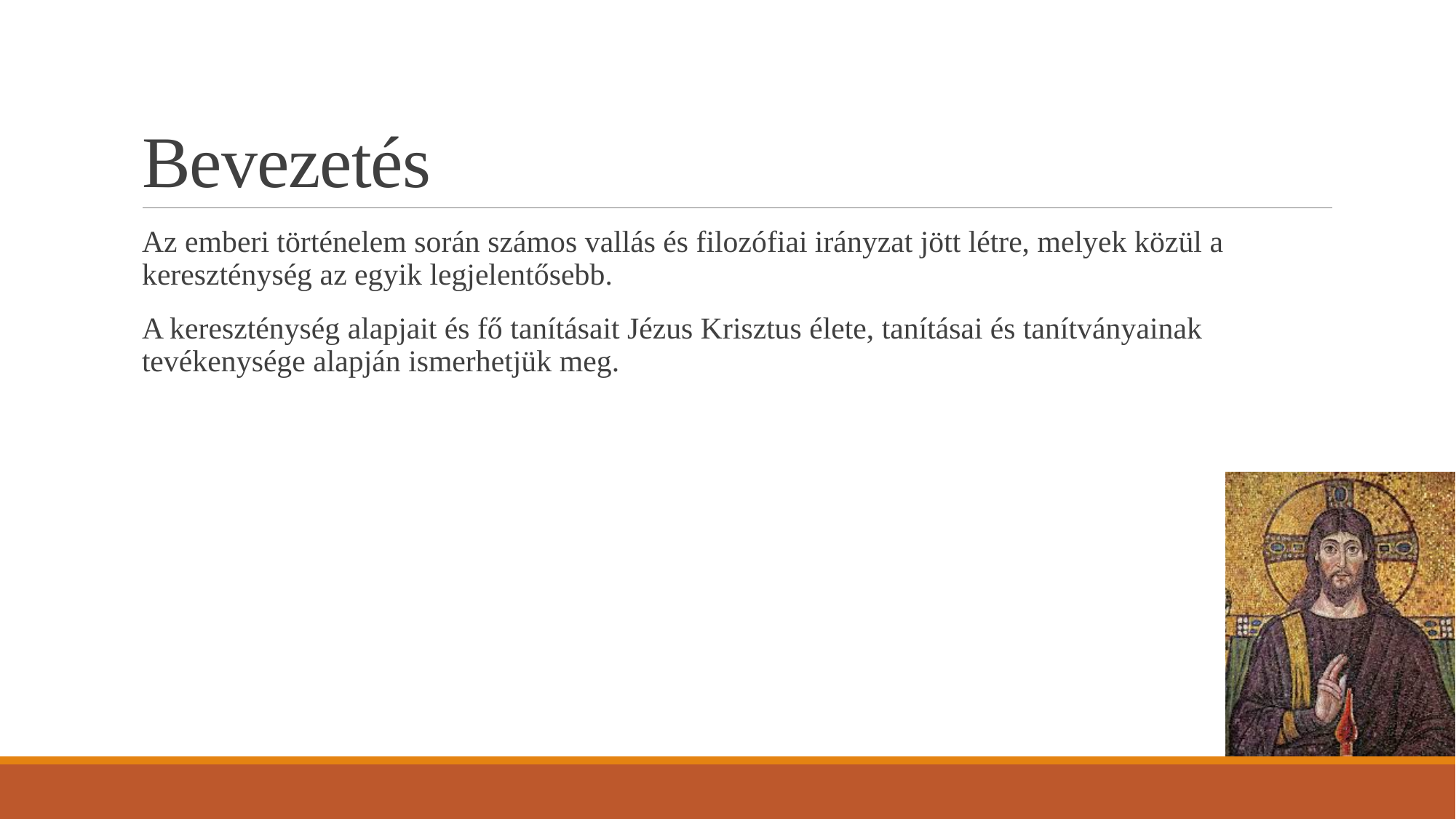

# Bevezetés
Az emberi történelem során számos vallás és filozófiai irányzat jött létre, melyek közül a kereszténység az egyik legjelentősebb.
A kereszténység alapjait és fő tanításait Jézus Krisztus élete, tanításai és tanítványainak tevékenysége alapján ismerhetjük meg.